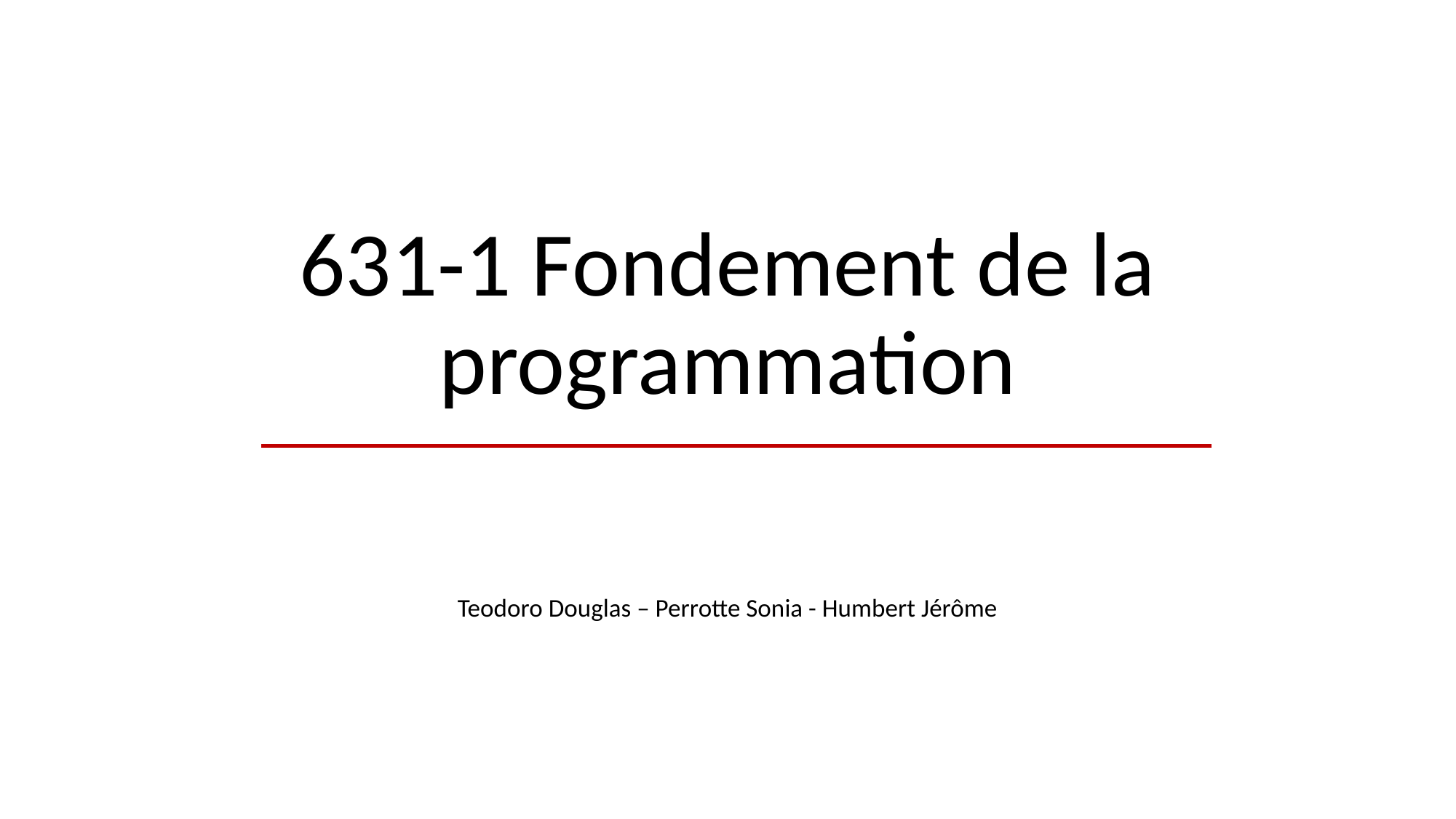

# 631-1 Fondement de la programmation
Teodoro Douglas – Perrotte Sonia - Humbert Jérôme